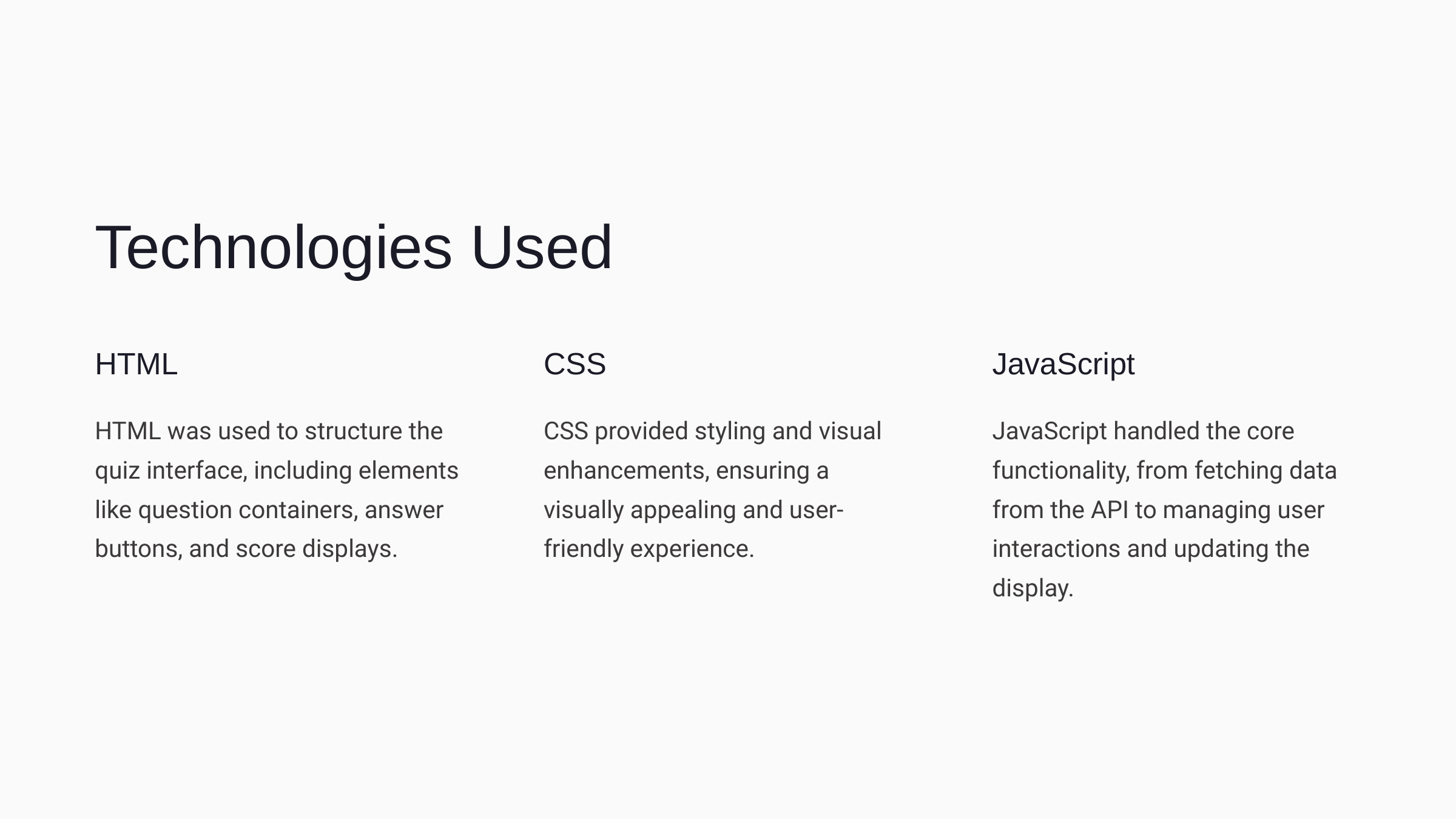

Technologies Used
HTML
CSS
JavaScript
HTML was used to structure the quiz interface, including elements like question containers, answer buttons, and score displays.
CSS provided styling and visual enhancements, ensuring a visually appealing and user-friendly experience.
JavaScript handled the core functionality, from fetching data from the API to managing user interactions and updating the display.